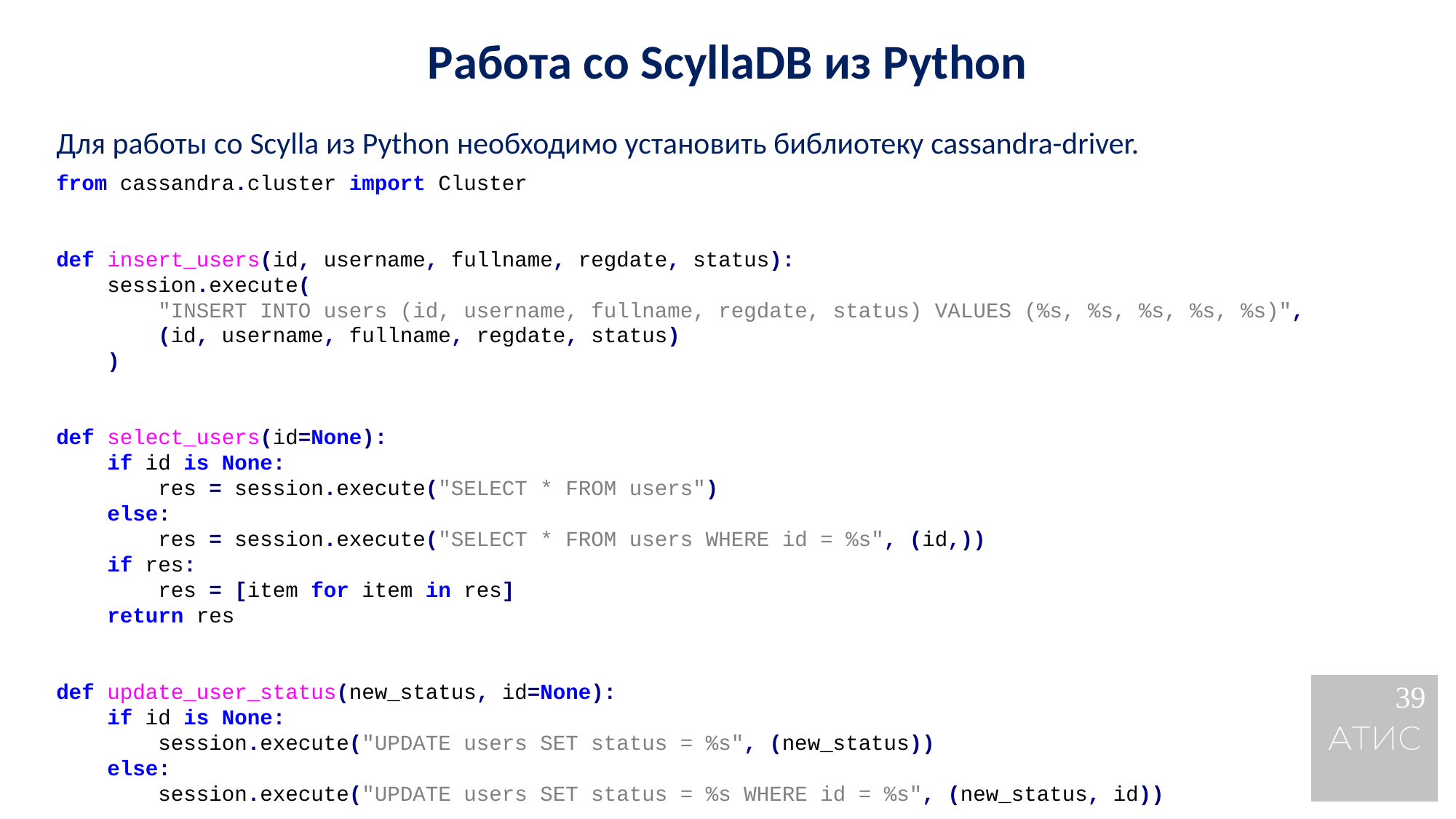

Работа со ScyllaDB из Python
Для работы со Scylla из Python необходимо установить библиотеку cassandra-driver.
from cassandra.cluster import Cluster

def insert_users(id, username, fullname, regdate, status):
    session.execute(
        "INSERT INTO users (id, username, fullname, regdate, status) VALUES (%s, %s, %s, %s, %s)",
        (id, username, fullname, regdate, status)
    )

def select_users(id=None):
    if id is None:
        res = session.execute("SELECT * FROM users")
    else:
        res = session.execute("SELECT * FROM users WHERE id = %s", (id,))
    if res:
        res = [item for item in res]
    return res

def update_user_status(new_status, id=None):
    if id is None:
        session.execute("UPDATE users SET status = %s", (new_status))
    else:
        session.execute("UPDATE users SET status = %s WHERE id = %s", (new_status, id))